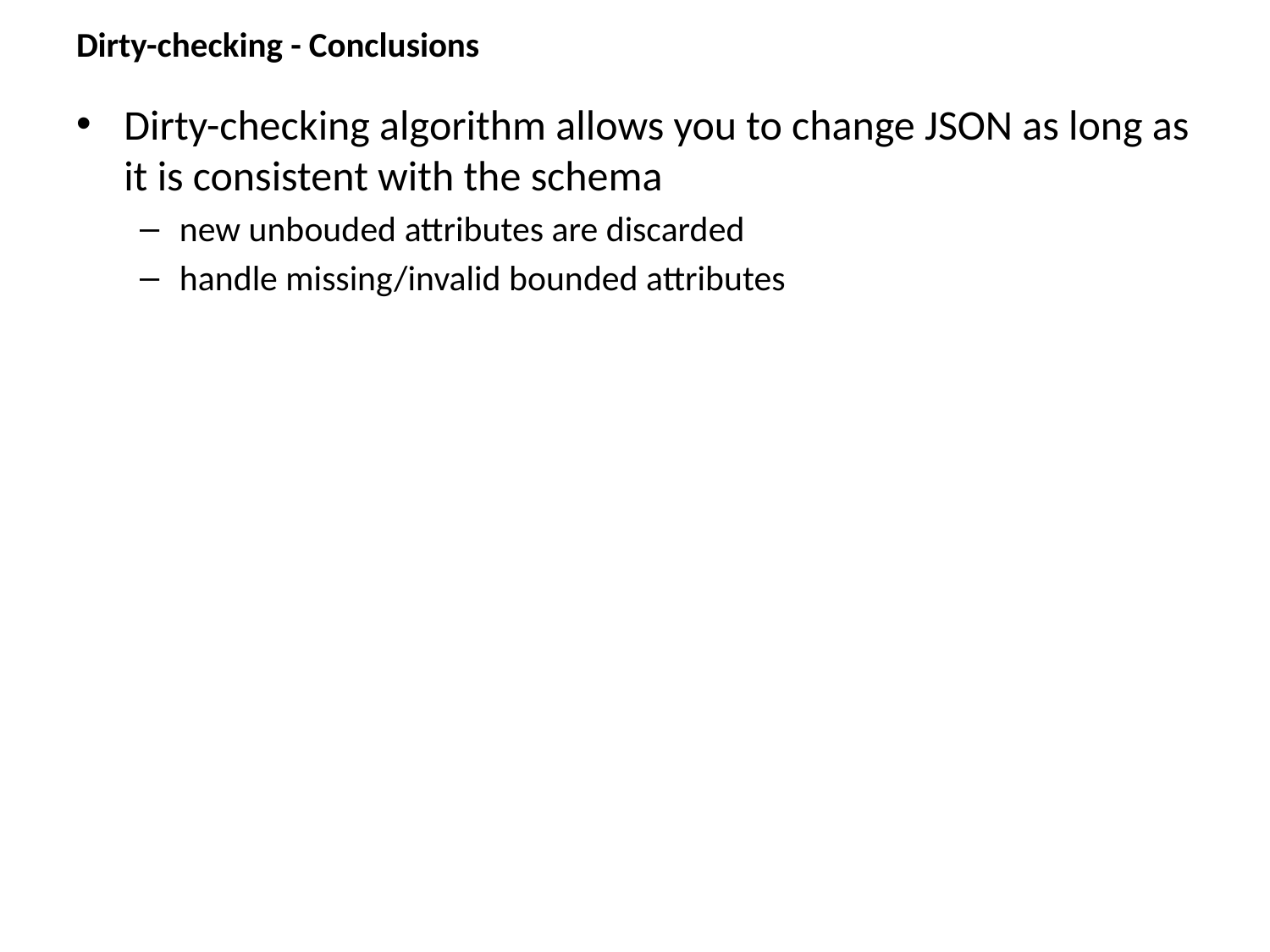

# Dirty-checking - Conclusions
Dirty-checking algorithm allows you to change JSON as long as it is consistent with the schema
new unbouded attributes are discarded
handle missing/invalid bounded attributes